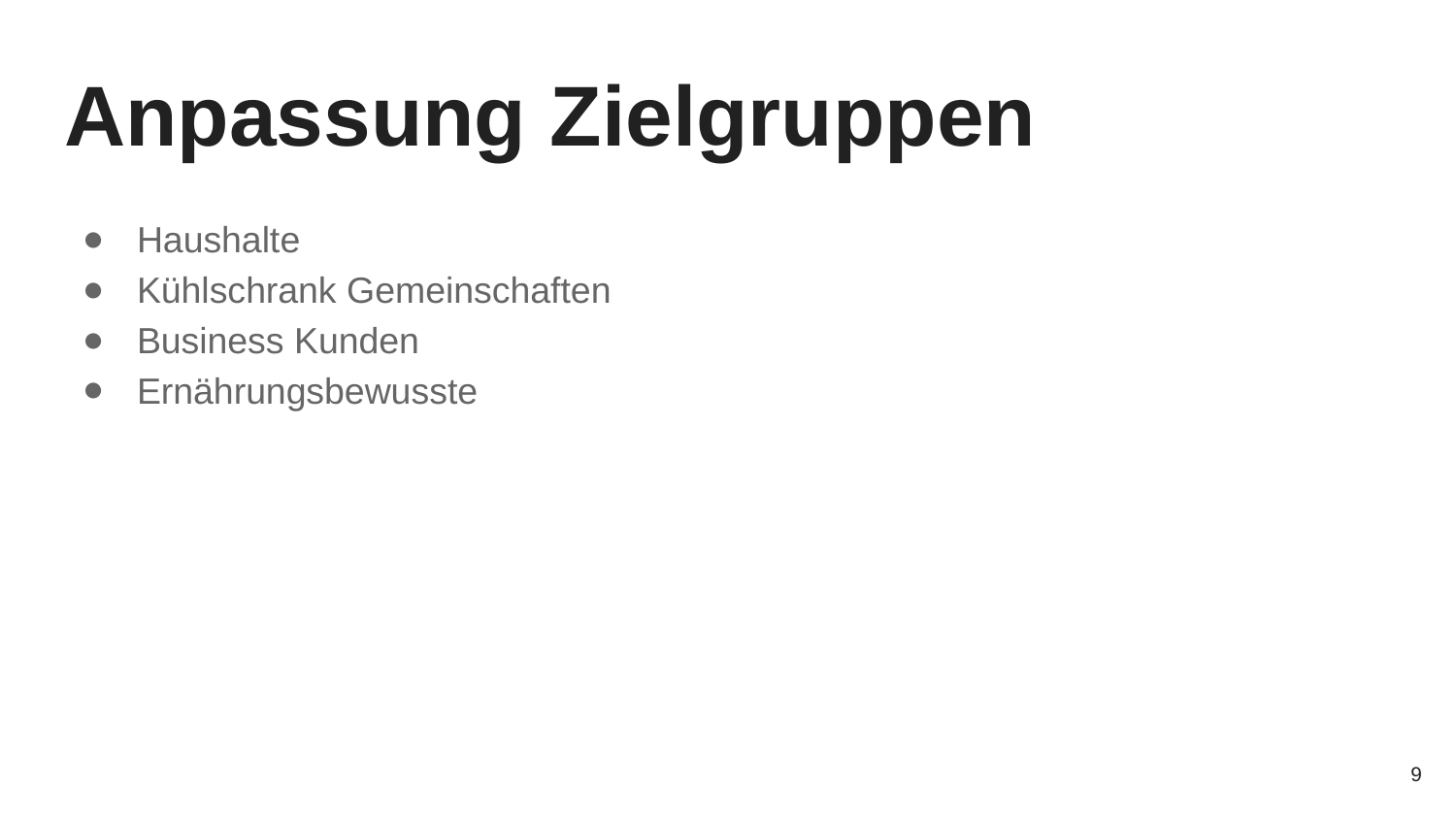

# Anpassung Zielgruppen
Haushalte
Kühlschrank Gemeinschaften
Business Kunden
Ernährungsbewusste
9